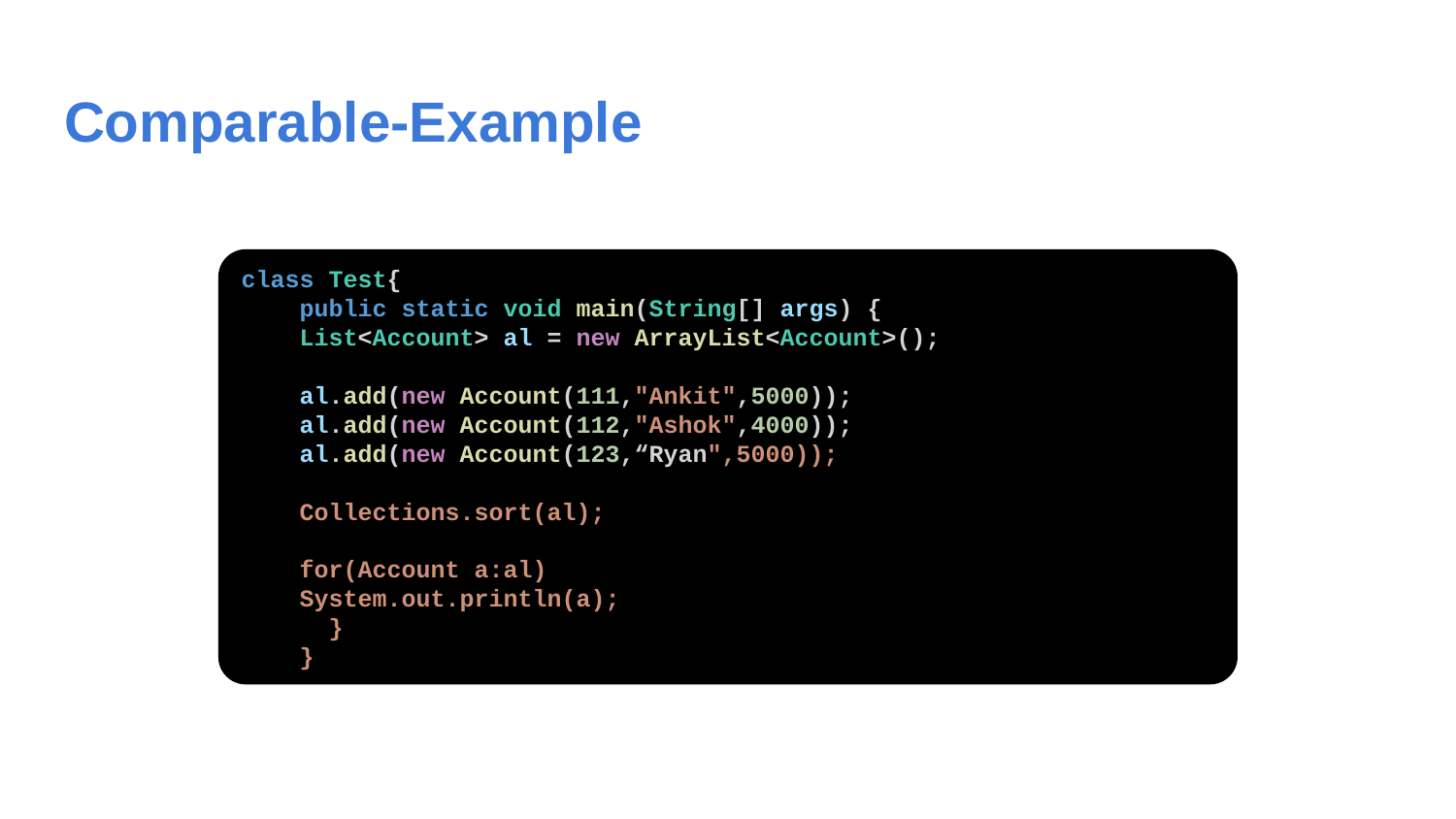

# Comparable-Example

class Test{
    public static void main(String[] args) {
    List<Account> al = new ArrayList<Account>();

    al.add(new Account(111,"Ankit",5000));
    al.add(new Account(112,"Ashok",4000));
    al.add(new Account(123,“Ryan",5000));

    Collections.sort(al);

    for(Account a:al)
    System.out.println(a);
      }
    }